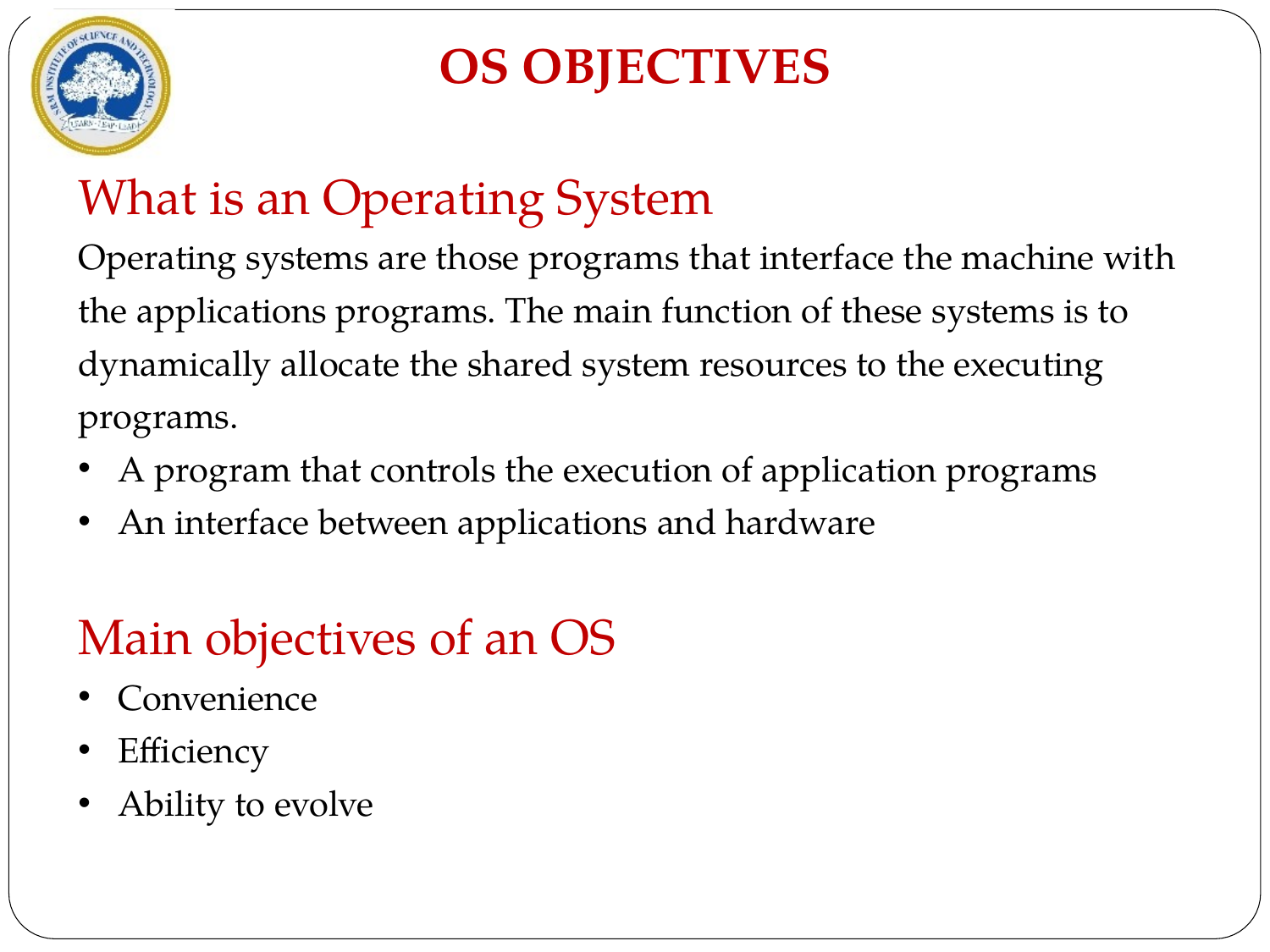

OS OBJECTIVES
What is an Operating System
Operating systems are those programs that interface the machine with
the applications programs. The main function of these systems is to
dynamically allocate the shared system resources to the executing
programs.
A program that controls the execution of application programs
An interface between applications and hardware

Main objectives of an OS
Convenience
Efficiency
Ability to evolve